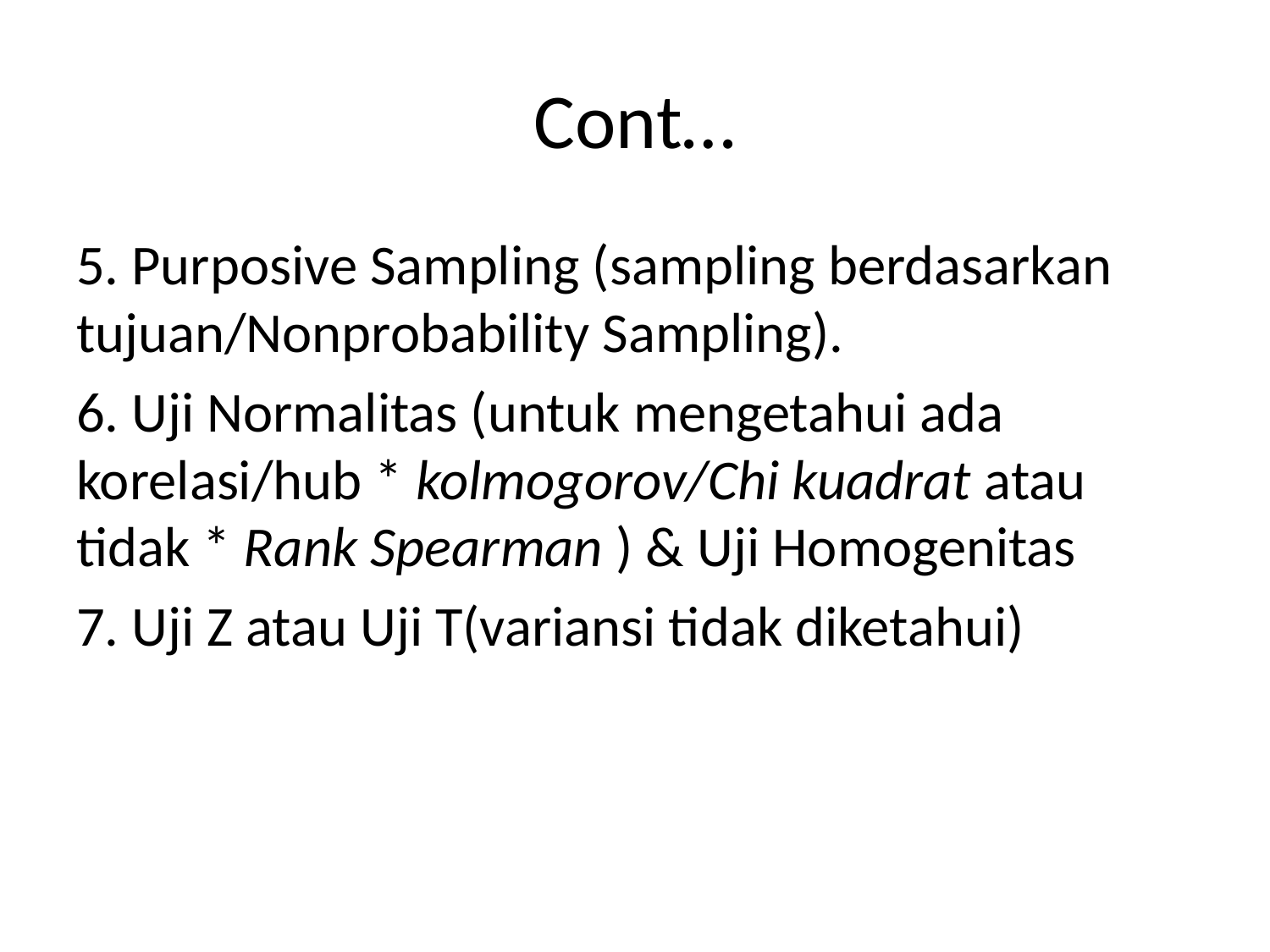

# Cont…
5. Purposive Sampling (sampling berdasarkan tujuan/Nonprobability Sampling).
6. Uji Normalitas (untuk mengetahui ada korelasi/hub * kolmogorov/Chi kuadrat atau tidak * Rank Spearman ) & Uji Homogenitas
7. Uji Z atau Uji T(variansi tidak diketahui)